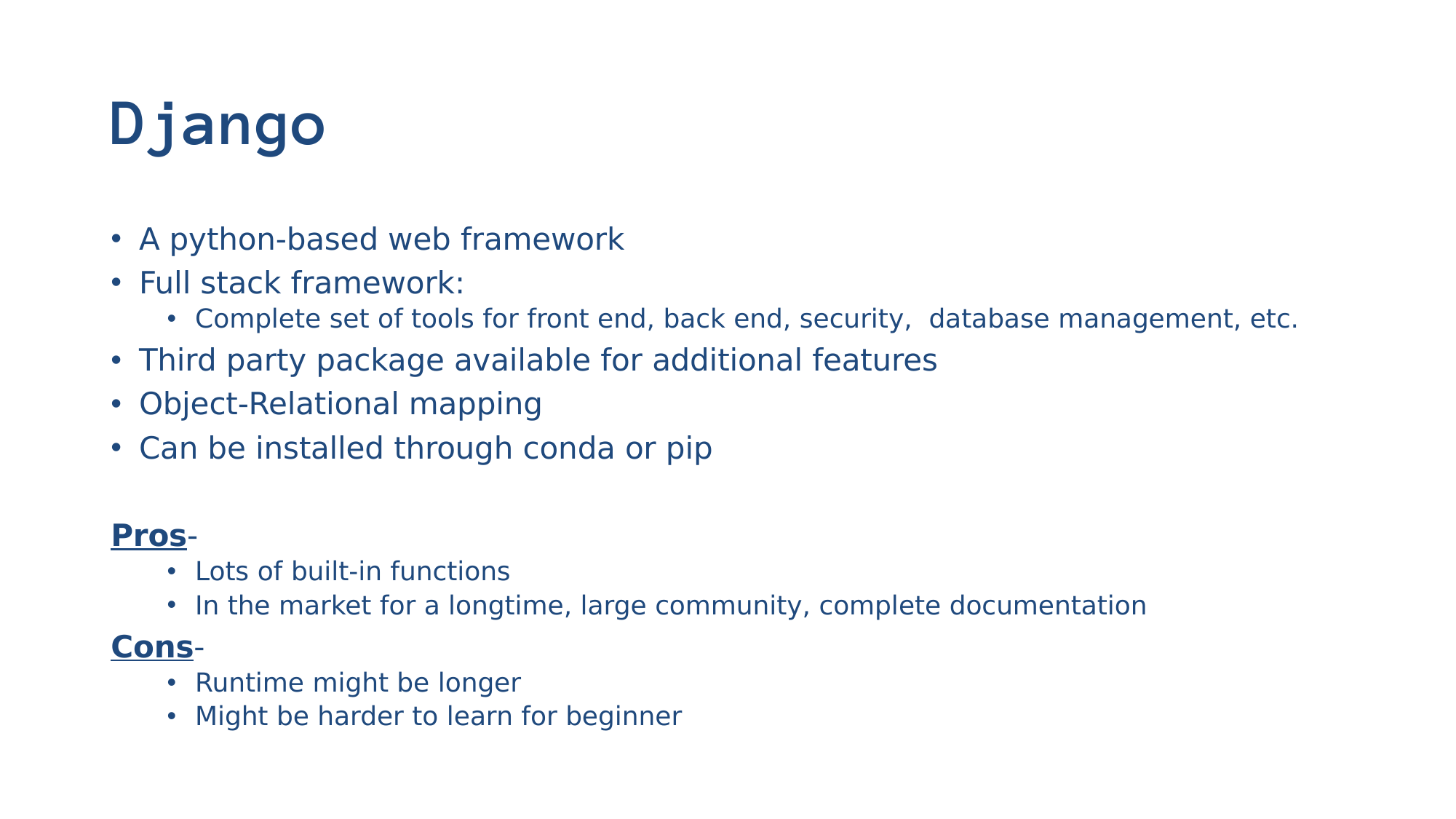

# Django
A python-based web framework
Full stack framework:
Complete set of tools for front end, back end, security,  database management, etc.
Third party package available for additional features
Object-Relational mapping
Can be installed through conda or pip

Pros-
Lots of built-in functions
In the market for a longtime, large community, complete documentation
Cons-
Runtime might be longer
Might be harder to learn for beginner